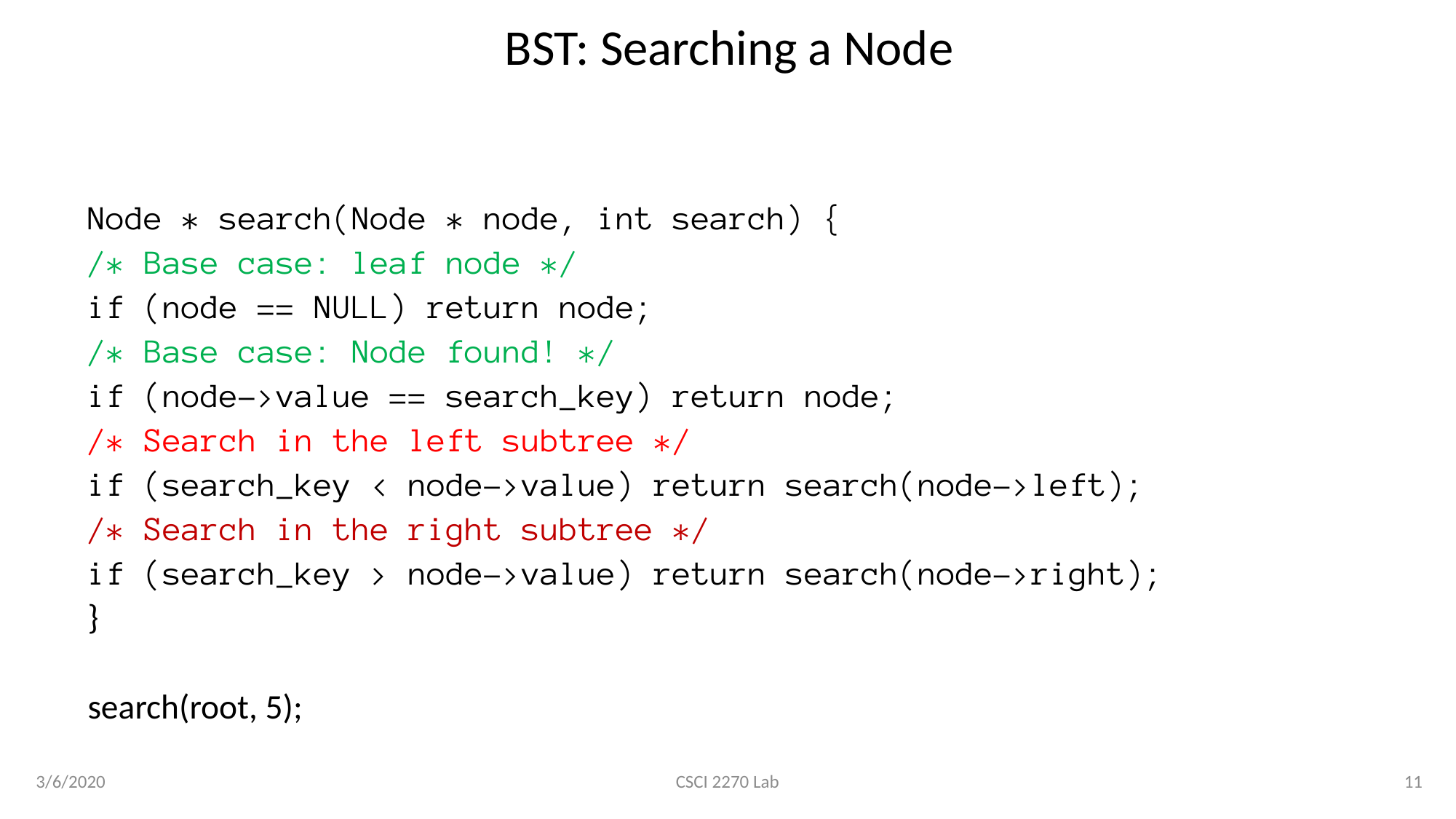

# BST: Searching a Node

Node * search(Node * node, int search) {
	/* Base case: leaf node */
	if (node == NULL) return node;
	/* Base case: Node found! */
	if (node->value == search_key) return node;
	/* Search in the left subtree */
	if (search_key < node->value) return search(node->left);
	/* Search in the right subtree */
	if (search_key > node->value) return search(node->right);
}

search(root, 5);
3/6/2020
11
CSCI 2270 Lab